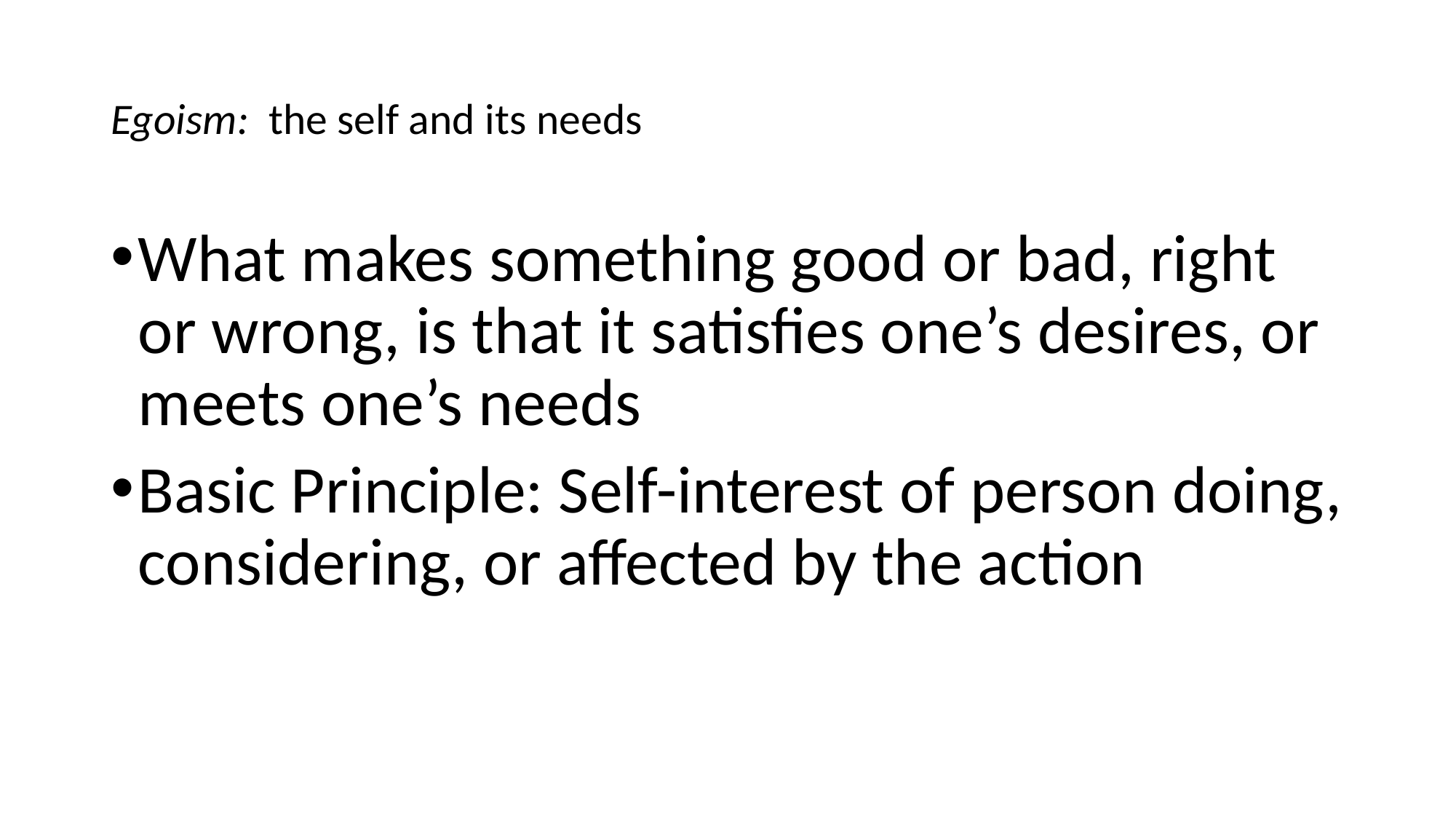

# Egoism:  the self and its needs
What makes something good or bad, right or wrong, is that it satisfies one’s desires, or meets one’s needs
Basic Principle: Self-interest of person doing, considering, or affected by the action